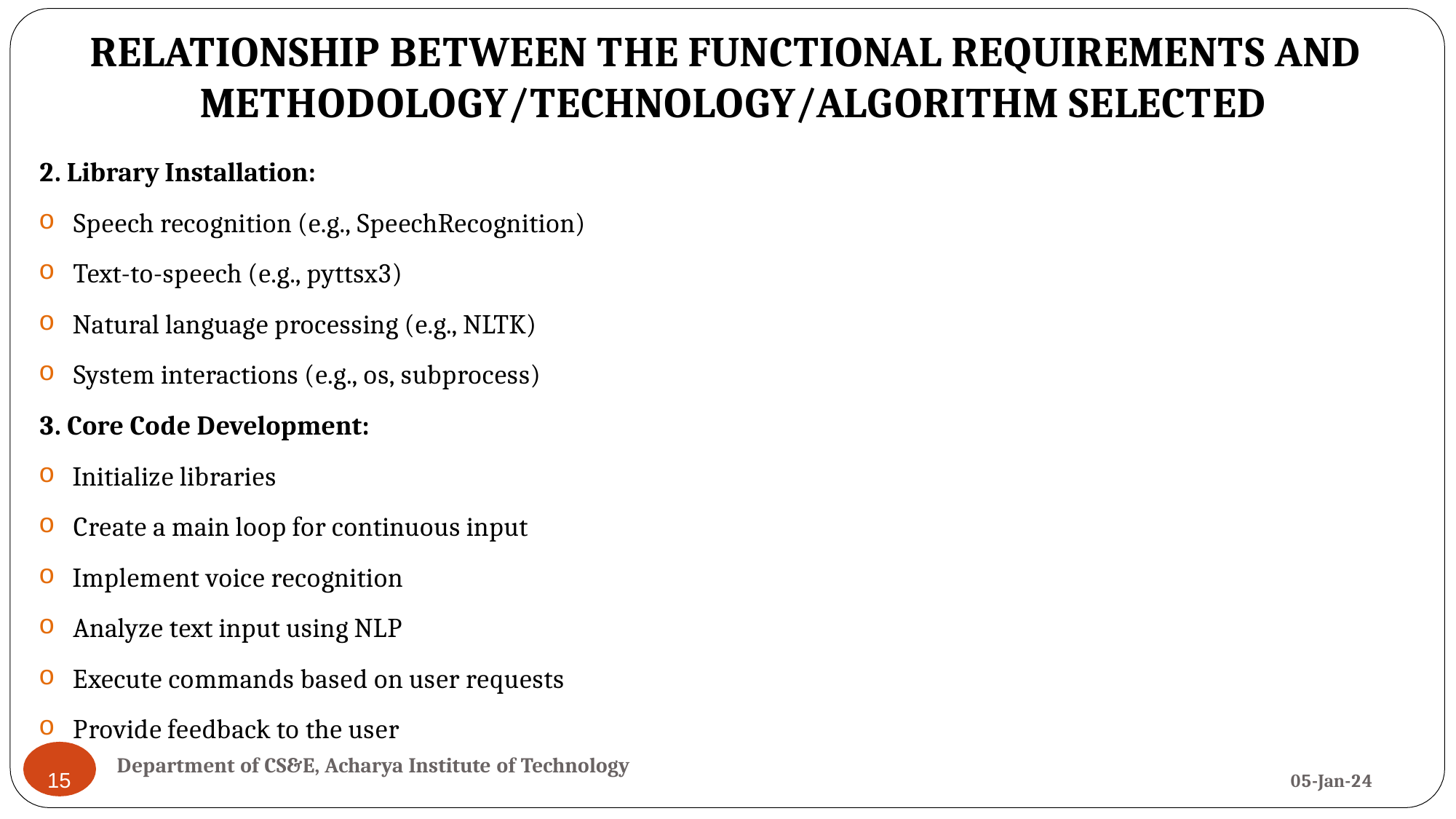

# RELATIONSHIP BETWEEN THE FUNCTIONAL REQUIREMENTS AND  METHODOLOGY/TECHNOLOGY/ALGORITHM SELECTED
2. Library Installation:
Speech recognition (e.g., SpeechRecognition)
Text-to-speech (e.g., pyttsx3)
Natural language processing (e.g., NLTK)
System interactions (e.g., os, subprocess)
3. Core Code Development:
Initialize libraries
Create a main loop for continuous input
Implement voice recognition
Analyze text input using NLP
Execute commands based on user requests
Provide feedback to the user

Department of CS&E, Acharya Institute of Technology
15	05-Jan-24